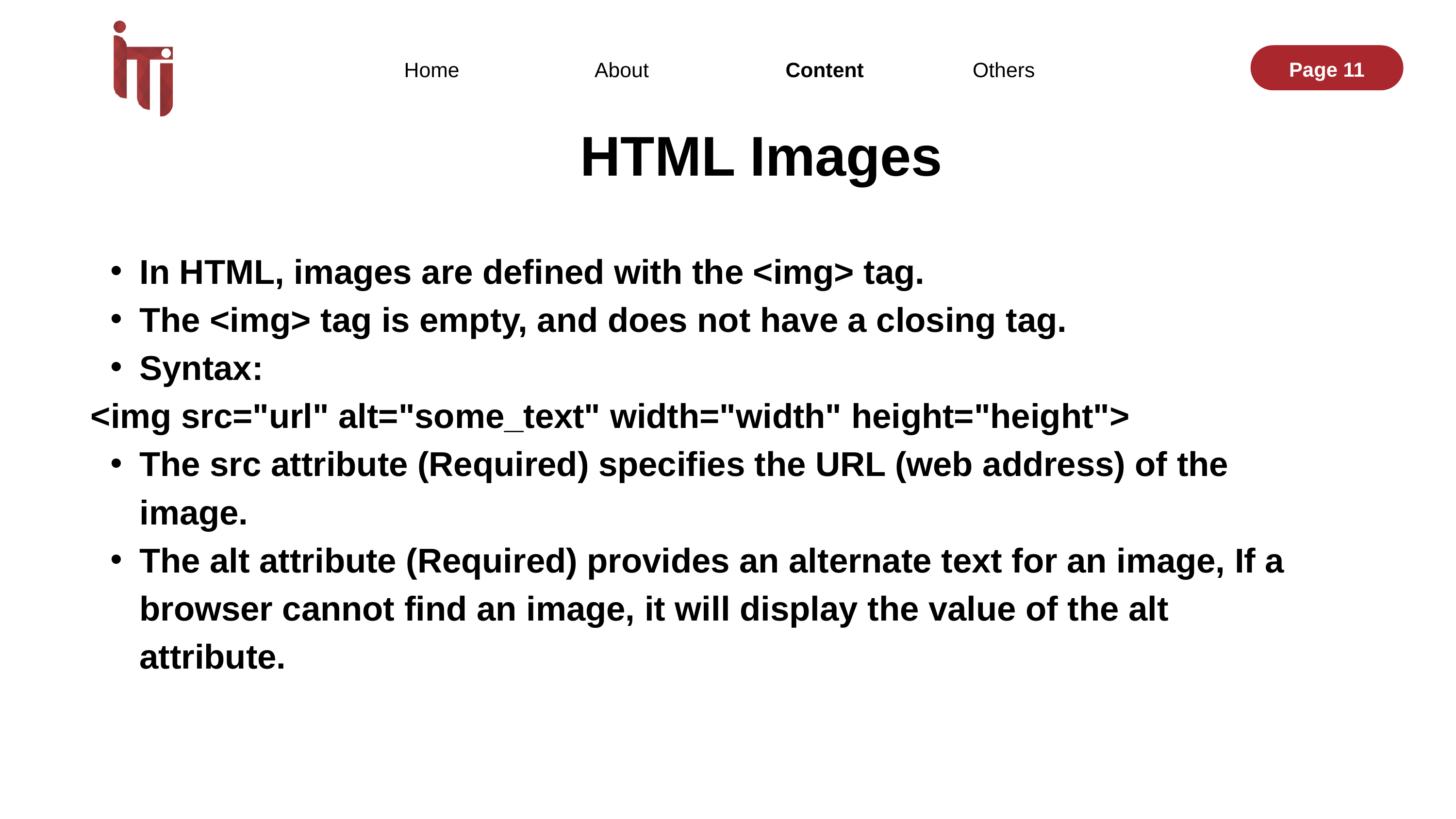

Page 05
Page 11
Home
Others
About
Content
HTML Images
In HTML, images are defined with the <img> tag.
The <img> tag is empty, and does not have a closing tag.
Syntax:
 <img src="url" alt="some_text" width="width" height="height">
The src attribute (Required) specifies the URL (web address) of the image.
The alt attribute (Required) provides an alternate text for an image, If a browser cannot find an image, it will display the value of the alt attribute.